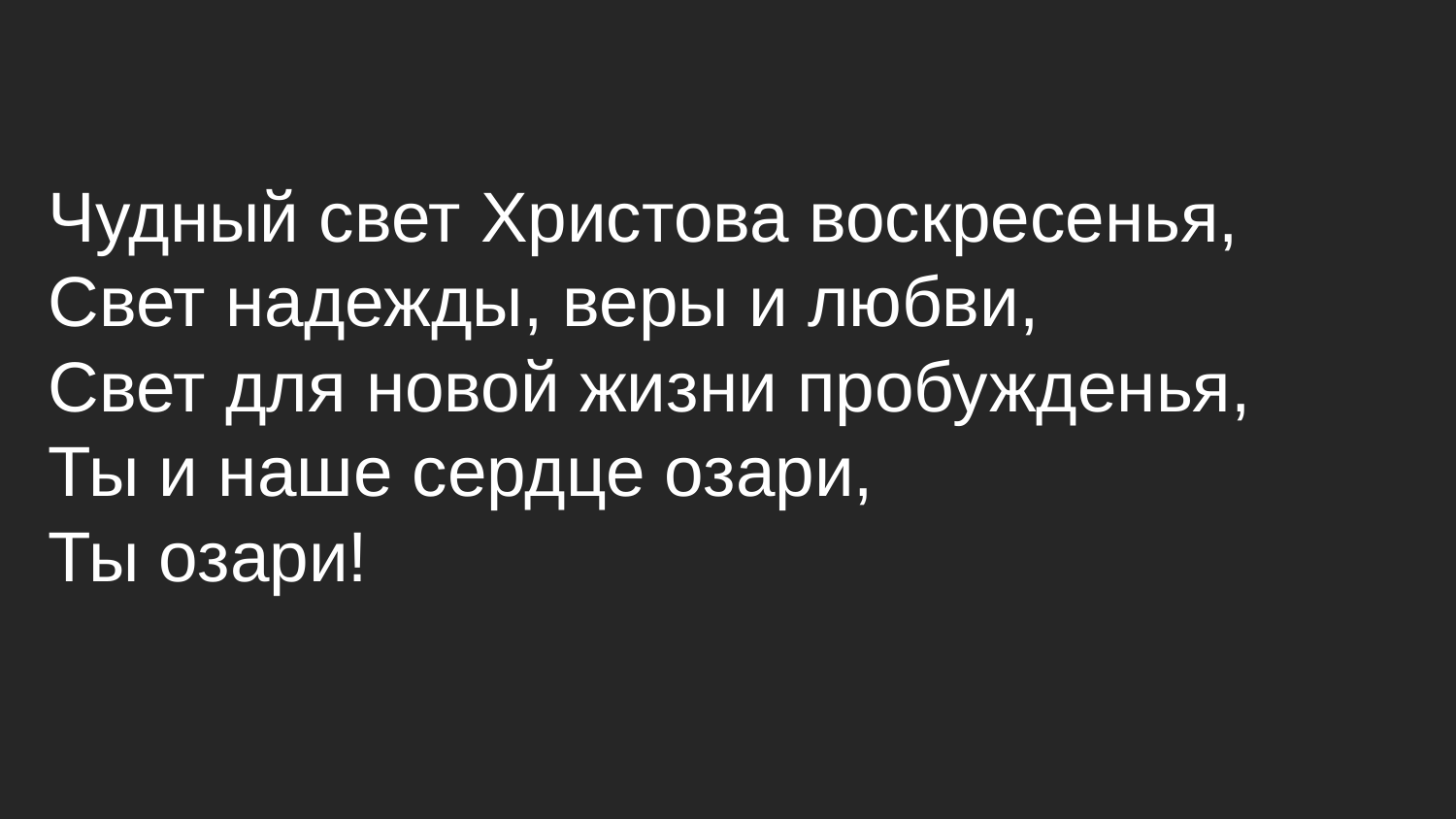

# Чудный свет Христова воскресенья, Свет надежды, веры и любви, Свет для новой жизни пробужденья, Ты и наше сердце озари, Ты озари!